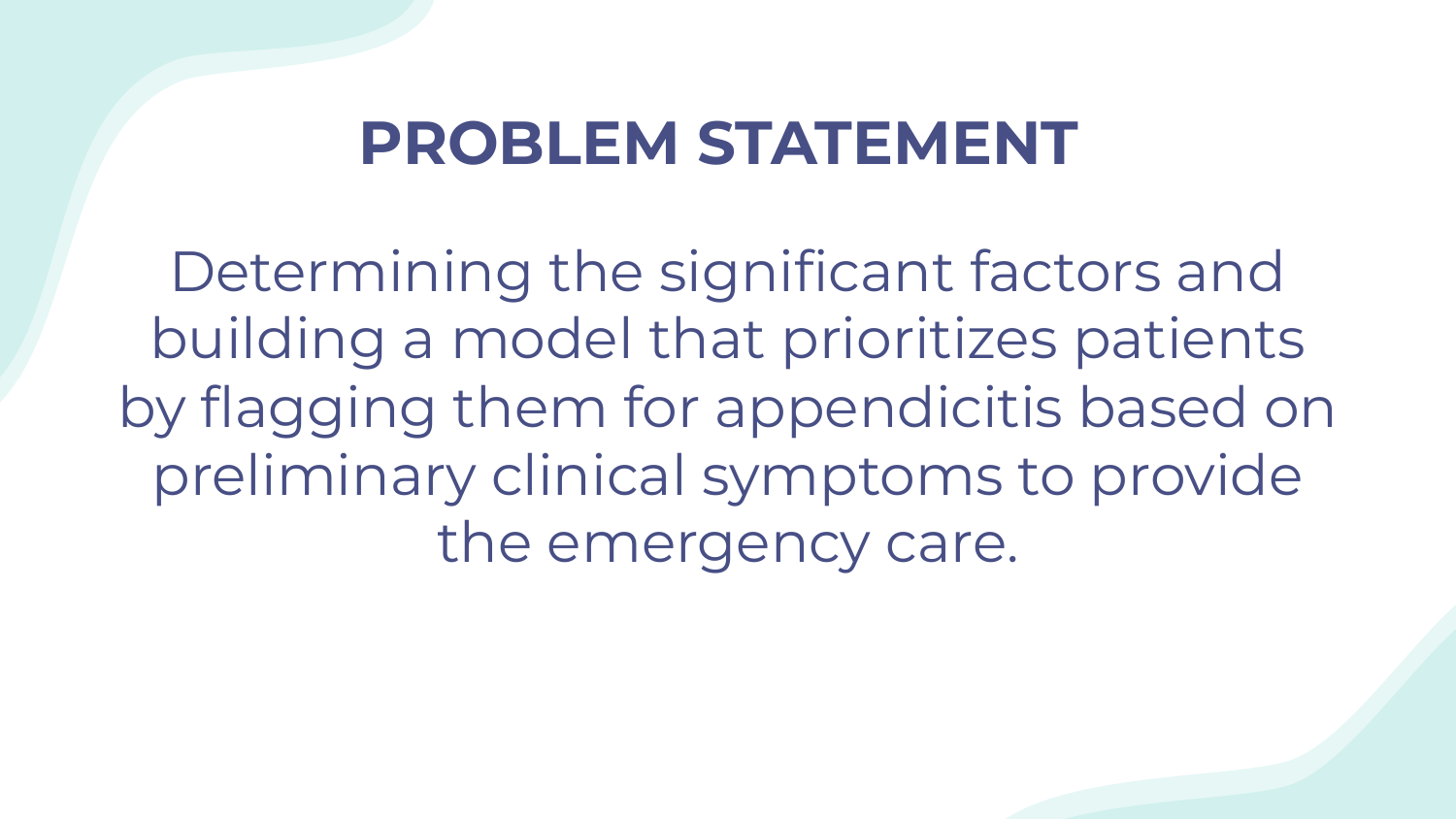

# PROBLEM STATEMENT
Determining the significant factors and building a model that prioritizes patients by flagging them for appendicitis based on preliminary clinical symptoms to provide the emergency care.